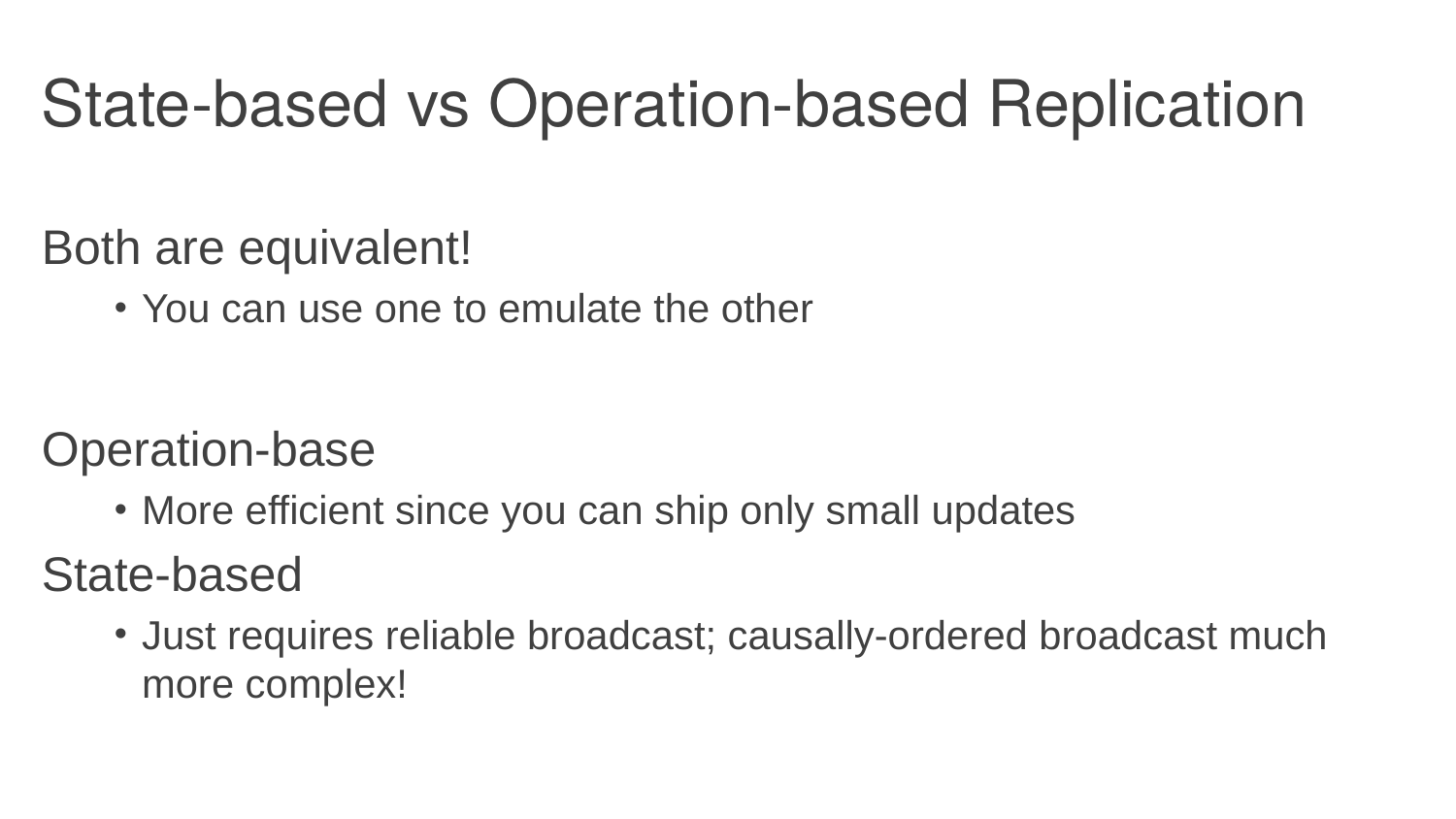

# State-based vs Operation-based Replication
Both are equivalent!
You can use one to emulate the other

Operation-base
More efficient since you can ship only small updates
State-based
Just requires reliable broadcast; causally-ordered broadcast much more complex!